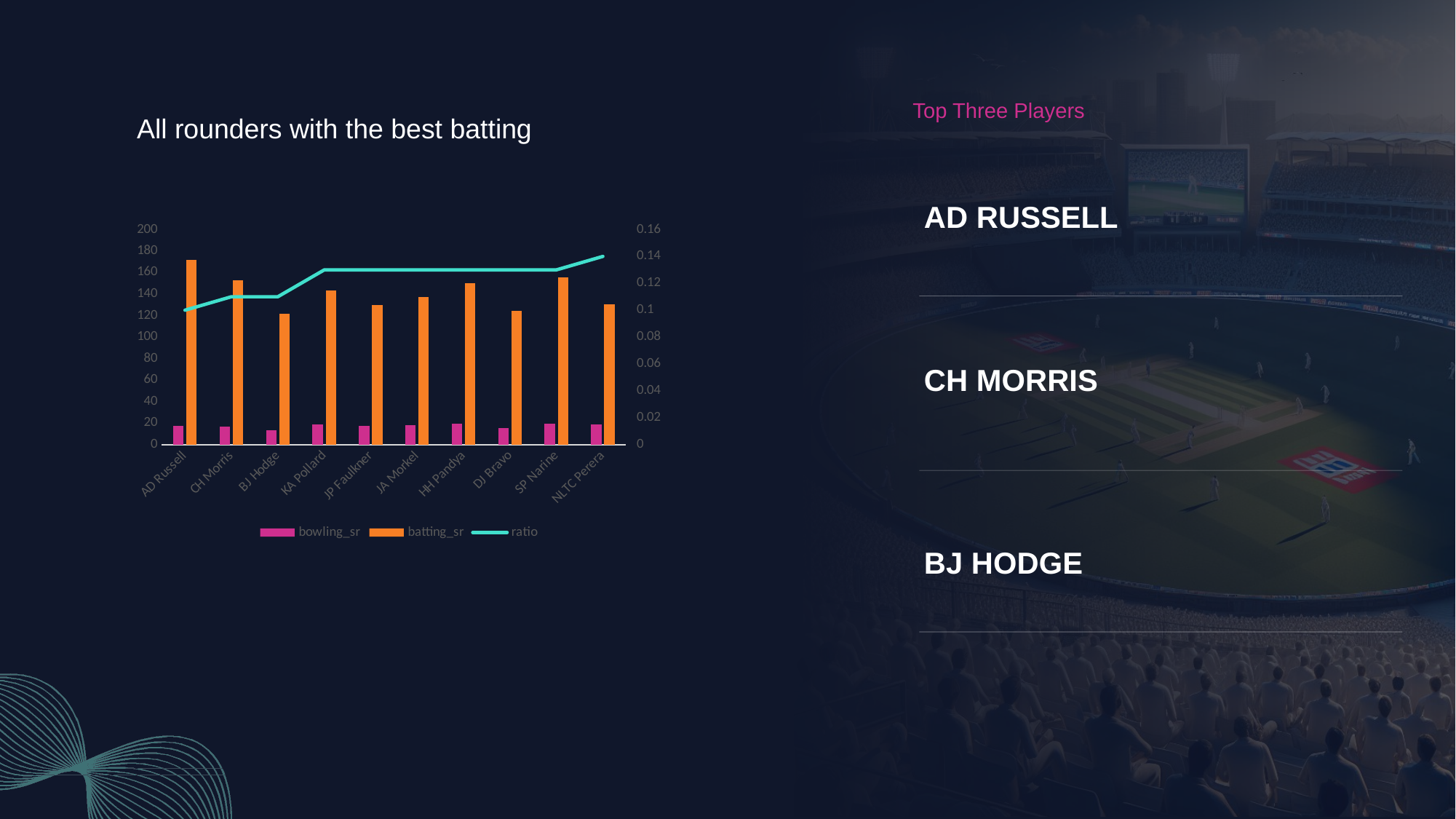

Top Three Players
All rounders with the best batting
AD RUSSELL

### Chart

| Category | bowling_sr | batting_sr | ratio |
|---|---|---|---|
| AD Russell | 17.12 | 172.0 | 0.1 |
| CH Morris | 16.75 | 153.06 | 0.11 |
| BJ Hodge | 13.0 | 121.42 | 0.11 |
| KA Pollard | 18.93 | 143.47 | 0.13 |
| JP Faulkner | 17.28 | 130.12 | 0.13 |
| JA Morkel | 17.95 | 136.99 | 0.13 |
| HH Pandya | 19.31 | 150.39 | 0.13 |
| DJ Bravo | 15.59 | 124.27 | 0.13 |
| SP Narine | 19.48 | 155.67 | 0.13 |
| NLTC Perera | 18.86 | 130.25 | 0.14 |
CH MORRIS

BJ HODGE